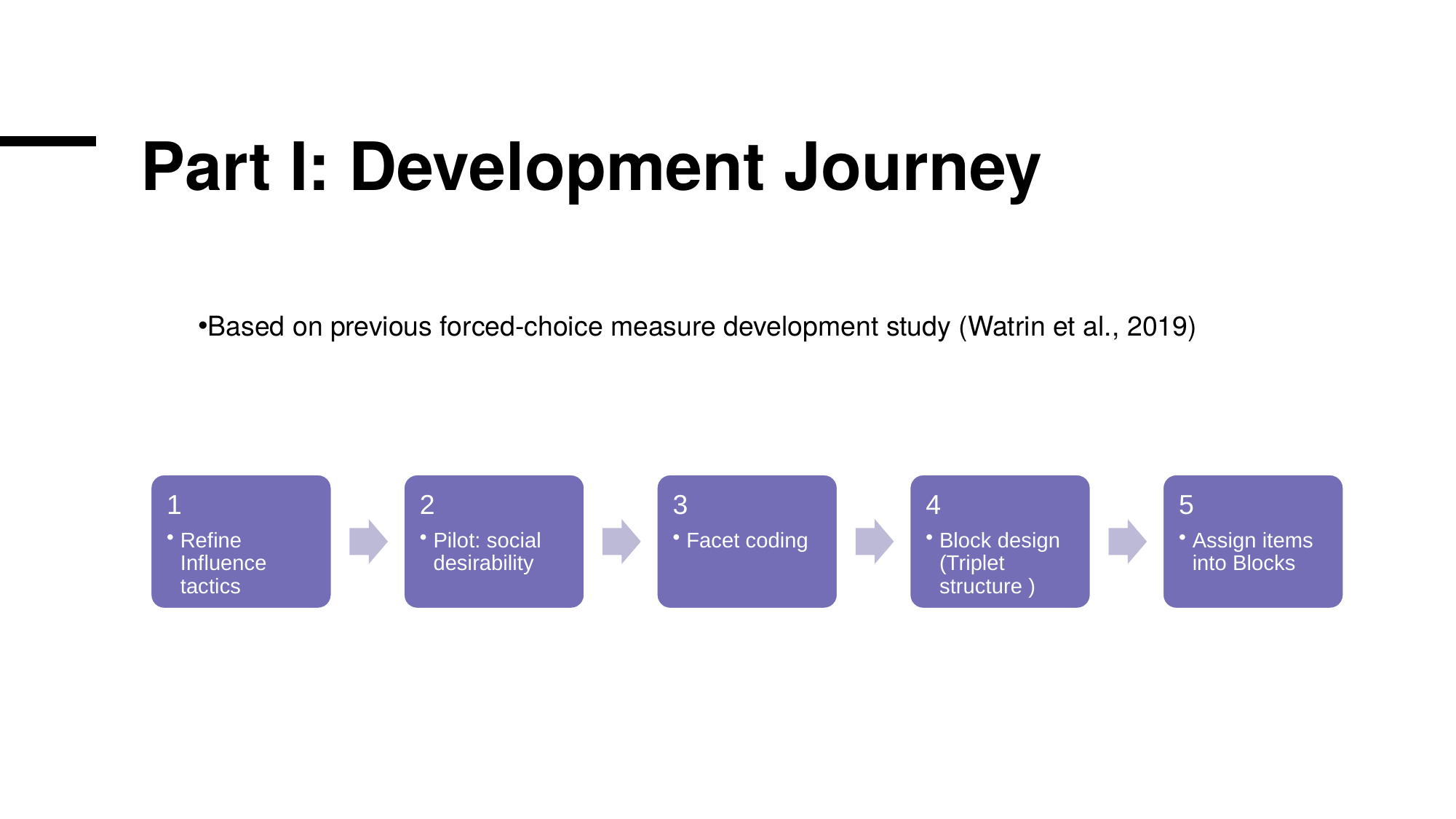

# Part I: Development Journey
1
Refine Influence tactics

2
Pilot: social desirability

3
Facet coding

4
Block design (Triplet structure )

5
Assign items into Blocks
Based on previous forced-choice measure development study (Watrin et al., 2019)